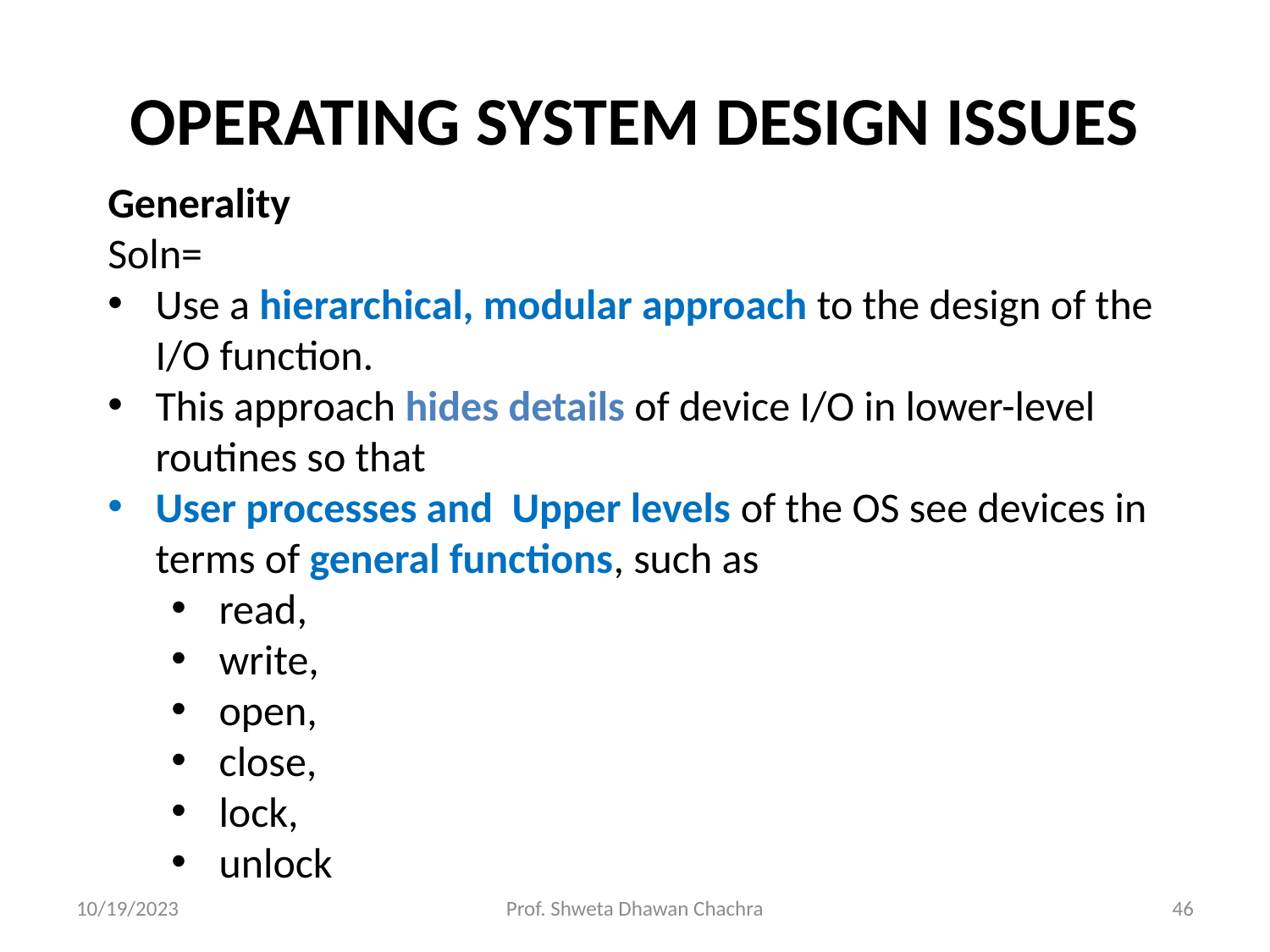

# OPERATING SYSTEM DESIGN ISSUES
Generality
Soln=
Use a hierarchical, modular approach to the design of the I/O function.
This approach hides details of device I/O in lower-level routines so that
User processes and  Upper levels of the OS see devices in terms of general functions, such as
read,
write,
open,
close,
lock,
unlock
10/19/2023
Prof. Shweta Dhawan Chachra
46